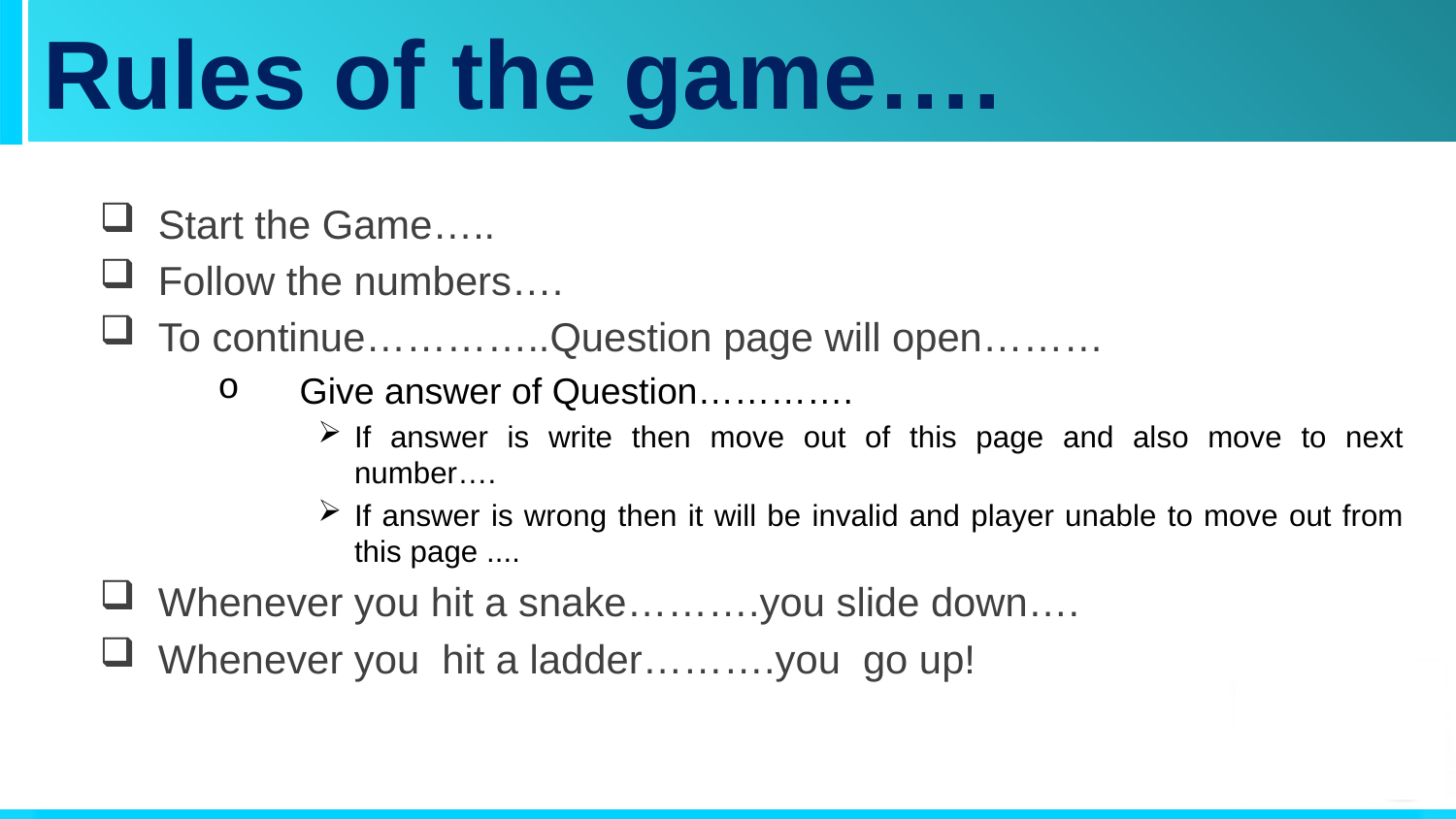

# Rules of the game….
  Start the Game…..
  Follow the numbers….
  To continue…………..Question page will open………
Give answer of Question………….
If answer is write then move out of this page and also move to next number….
If answer is wrong then it will be invalid and player unable to move out from this page ....
  Whenever you hit a snake……….you slide down….
  Whenever you  hit a ladder……….you  go up!